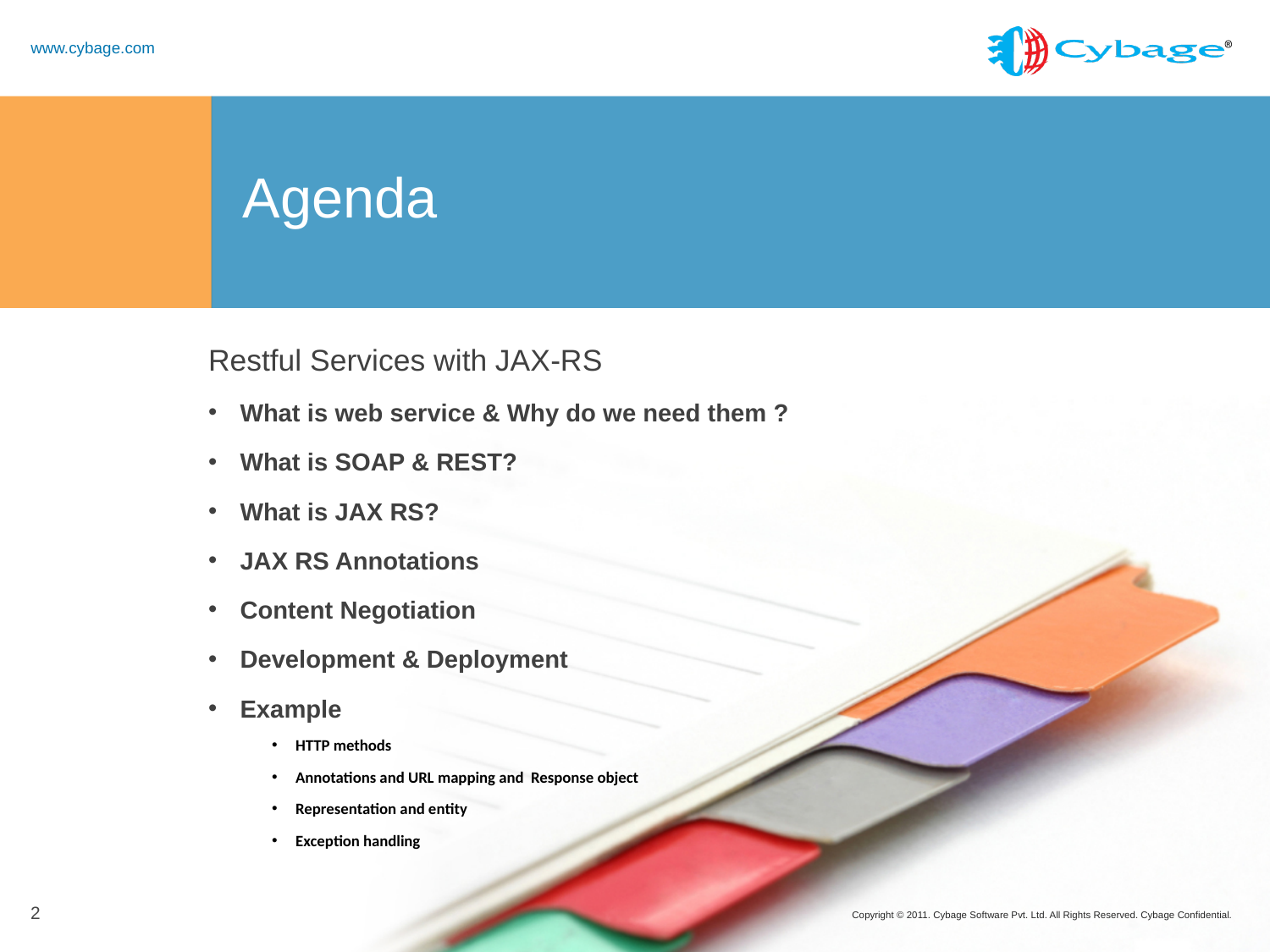

# Agenda
Restful Services with JAX-RS
What is web service & Why do we need them ?
What is SOAP & REST?
What is JAX RS?
JAX RS Annotations
Content Negotiation
Development & Deployment
Example
HTTP methods
Annotations and URL mapping and  Response object
Representation and entity
Exception handling

2